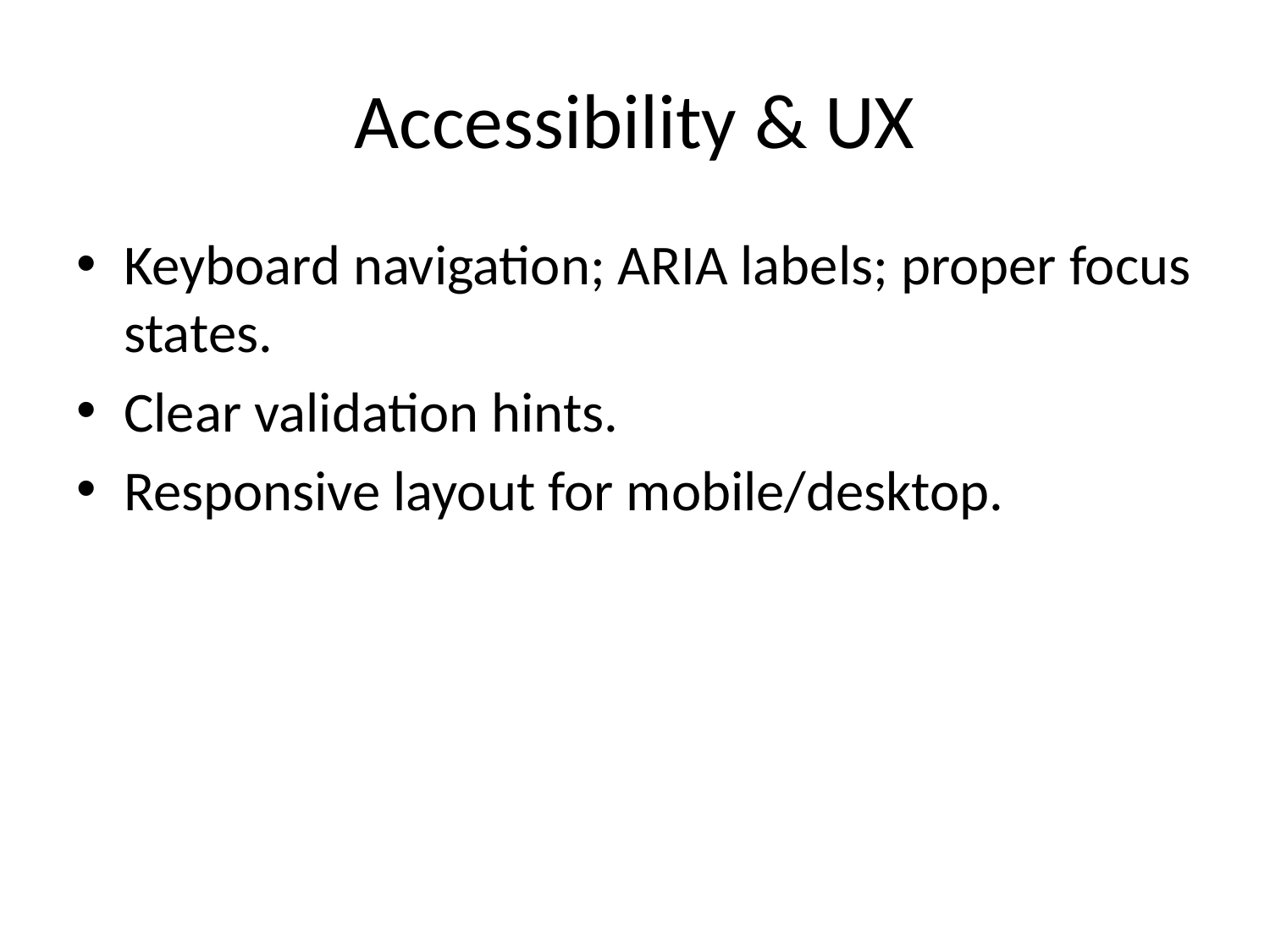

# Accessibility & UX
Keyboard navigation; ARIA labels; proper focus states.
Clear validation hints.
Responsive layout for mobile/desktop.